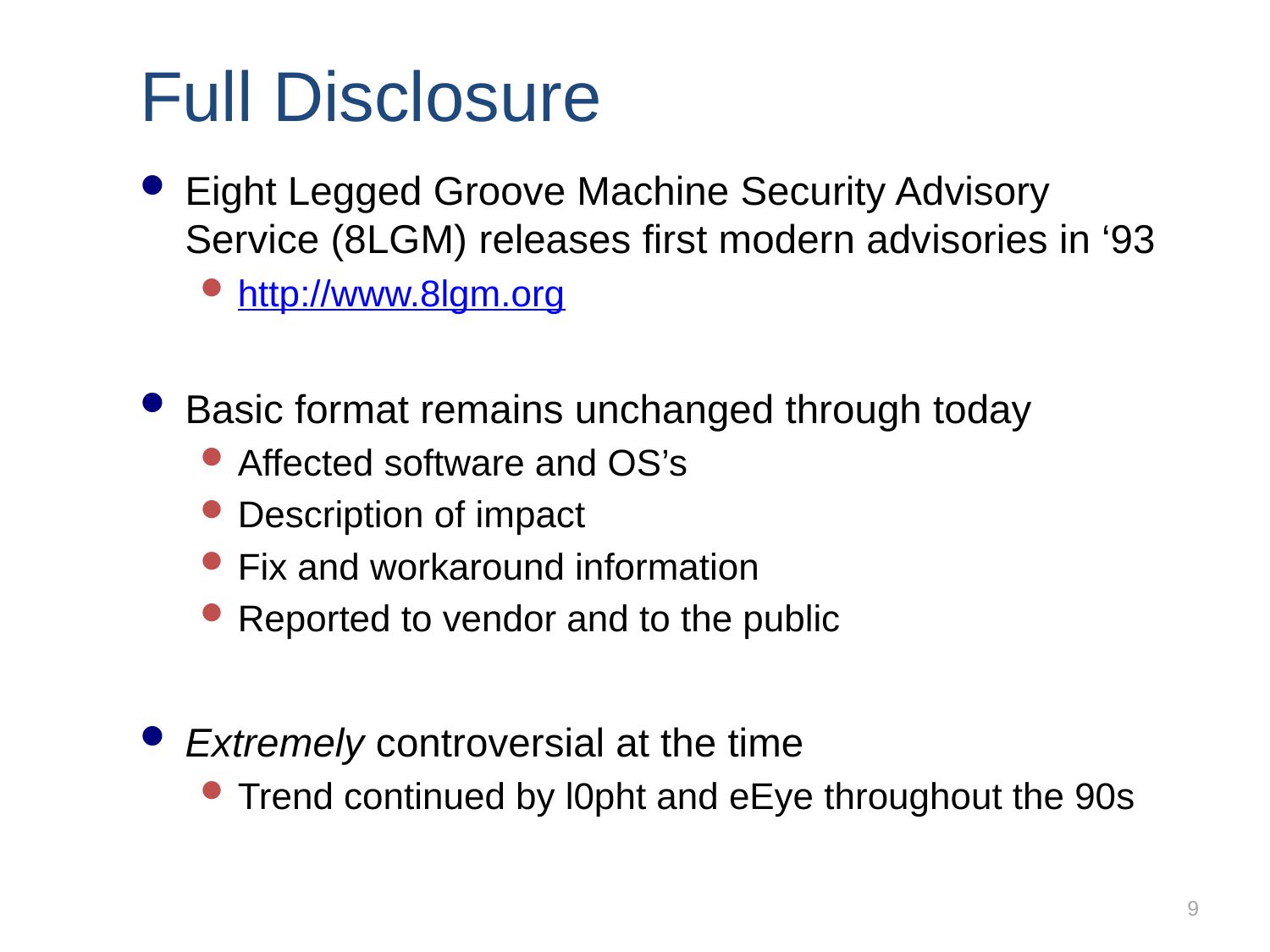

# Full Disclosure
Eight Legged Groove Machine Security Advisory Service (8LGM) releases first modern advisories in ‘93
http://www.8lgm.org

Basic format remains unchanged through today
Affected software and OS’s
Description of impact
Fix and workaround information
Reported to vendor and to the public

Extremely controversial at the time
Trend continued by l0pht and eEye throughout the 90s